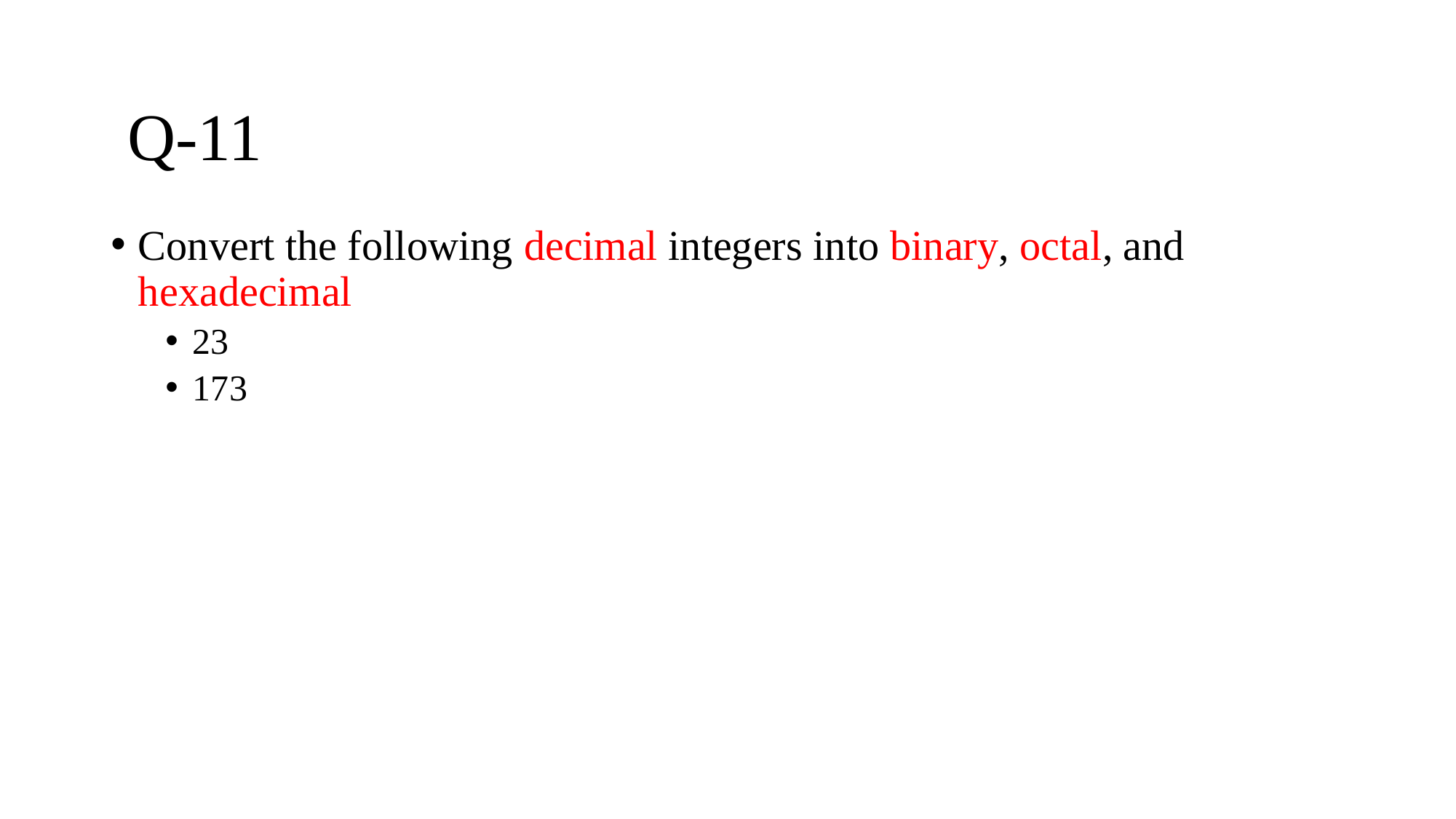

# Q-11
Convert the following decimal integers into binary, octal, and hexadecimal
23
173